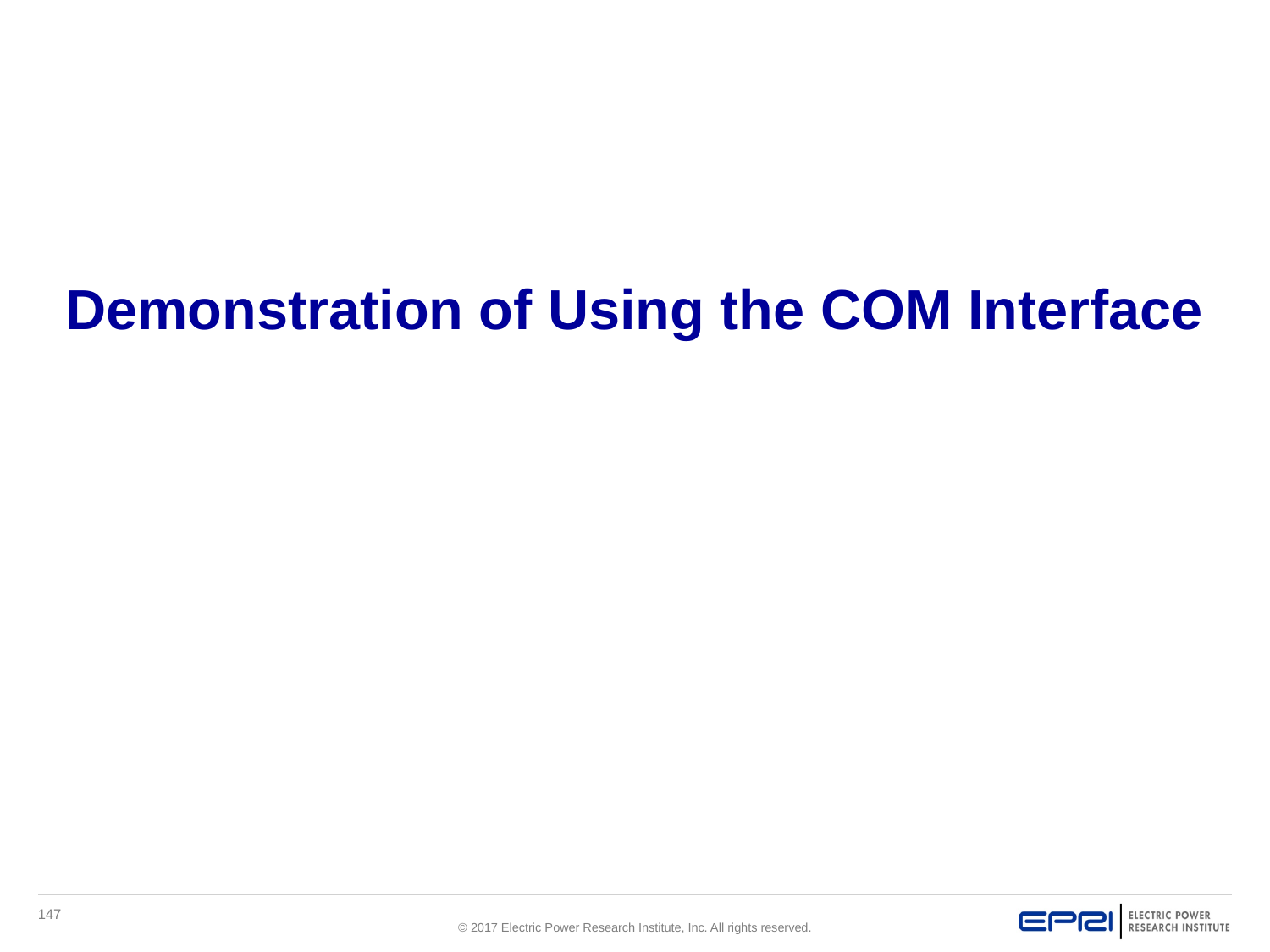

# Demonstration of Using the COM Interface